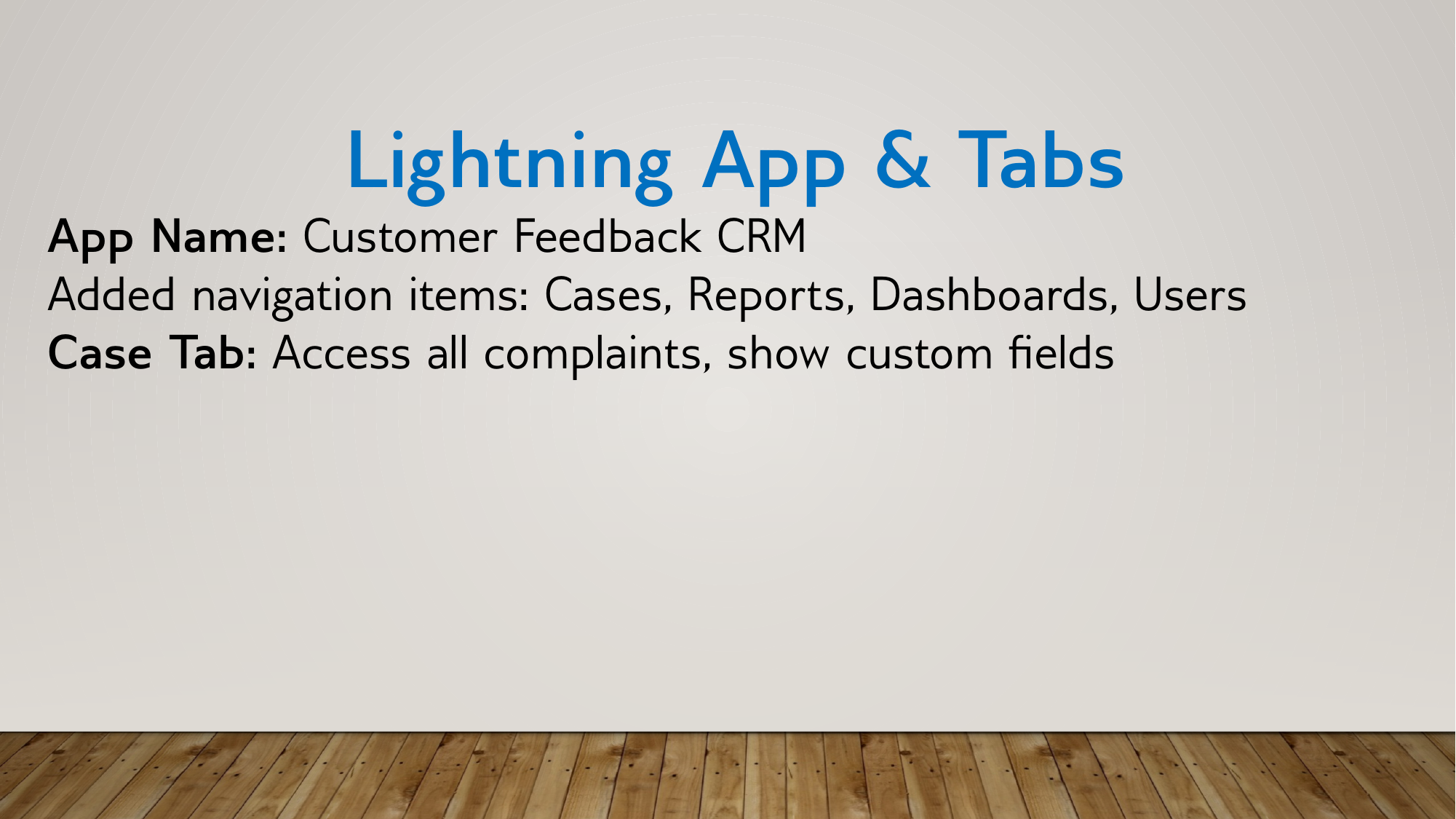

Lightning App & Tabs
App Name: Customer Feedback CRM
Added navigation items: Cases, Reports, Dashboards, Users
Case Tab: Access all complaints, show custom fields